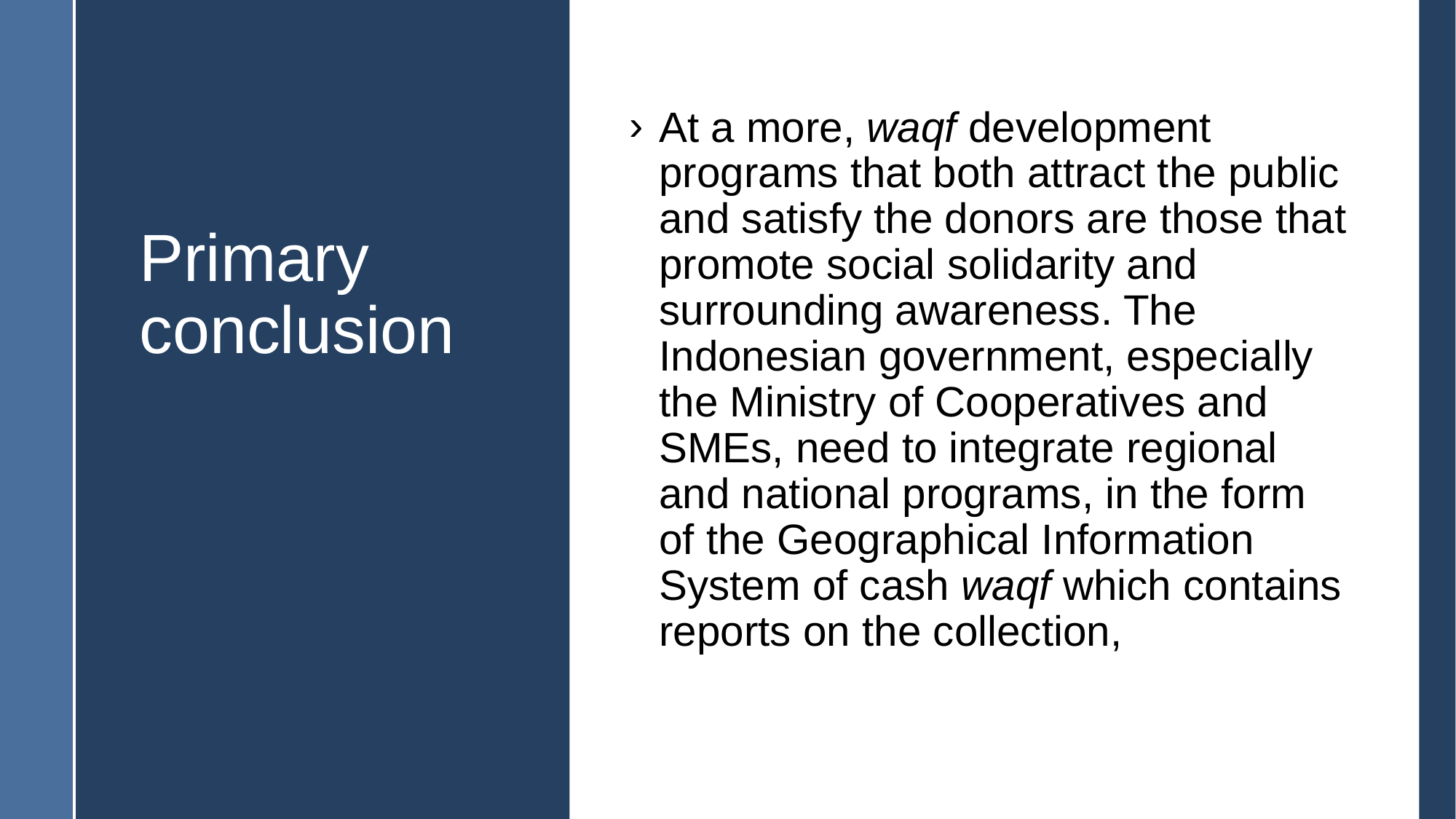

At a more, waqf development programs that both attract the public and satisfy the donors are those that promote social solidarity and surrounding awareness. The Indonesian government, especially the Ministry of Cooperatives and SMEs, need to integrate regional and national programs, in the form of the Geographical Information System of cash waqf which contains reports on the collection,
Primary conclusion